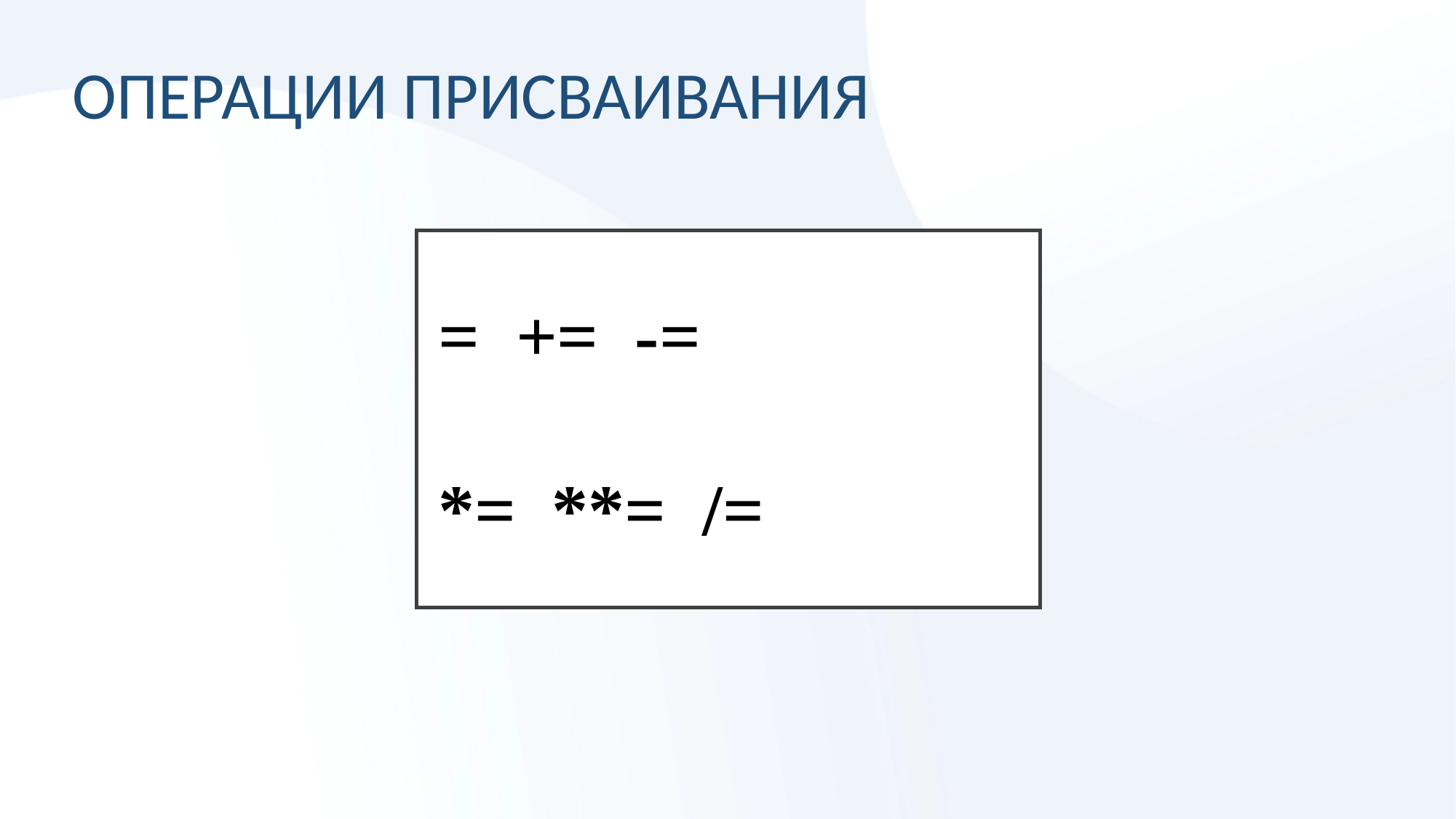

# ОПЕРАЦИИ ПРИСВАИВАНИЯ

=  +=  -=

*=  **=  /=